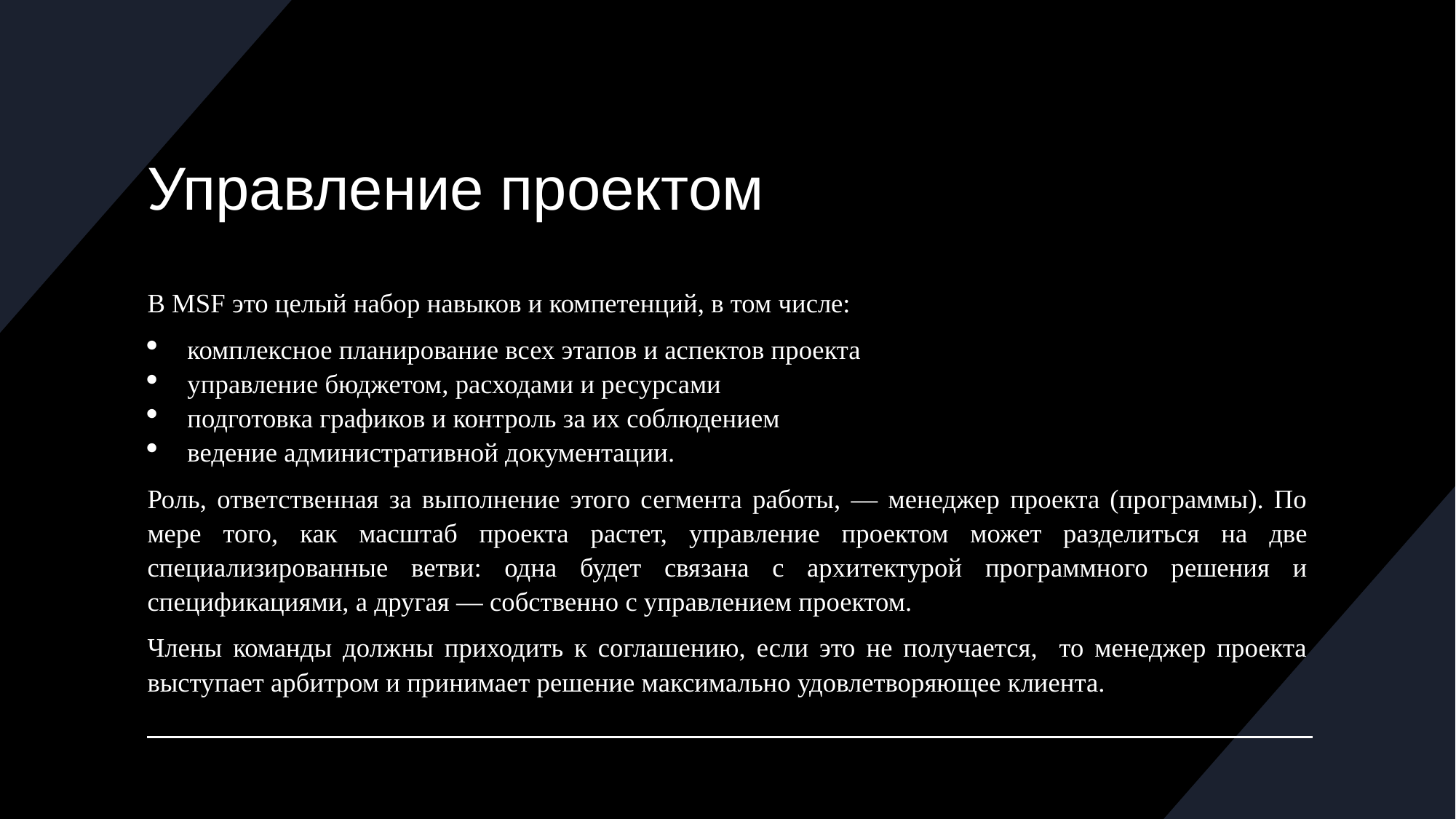

# Управление проектом
В MSF это целый набор навыков и компетенций, в том числе:
комплексное планирование всех этапов и аспектов проекта
управление бюджетом, расходами и ресурсами
подготовка графиков и контроль за их соблюдением
ведение административной документации.
Роль, ответственная за выполнение этого сегмента работы, — менеджер проекта (программы). По мере того, как масштаб проекта растет, управление проектом может разделиться на две специализированные ветви: одна будет связана с архитектурой программного решения и спецификациями, а другая — собственно с управлением проектом.
Члены команды должны приходить к соглашению, если это не получается,  то менеджер проекта выступает арбитром и принимает решение максимально удовлетворяющее клиента.